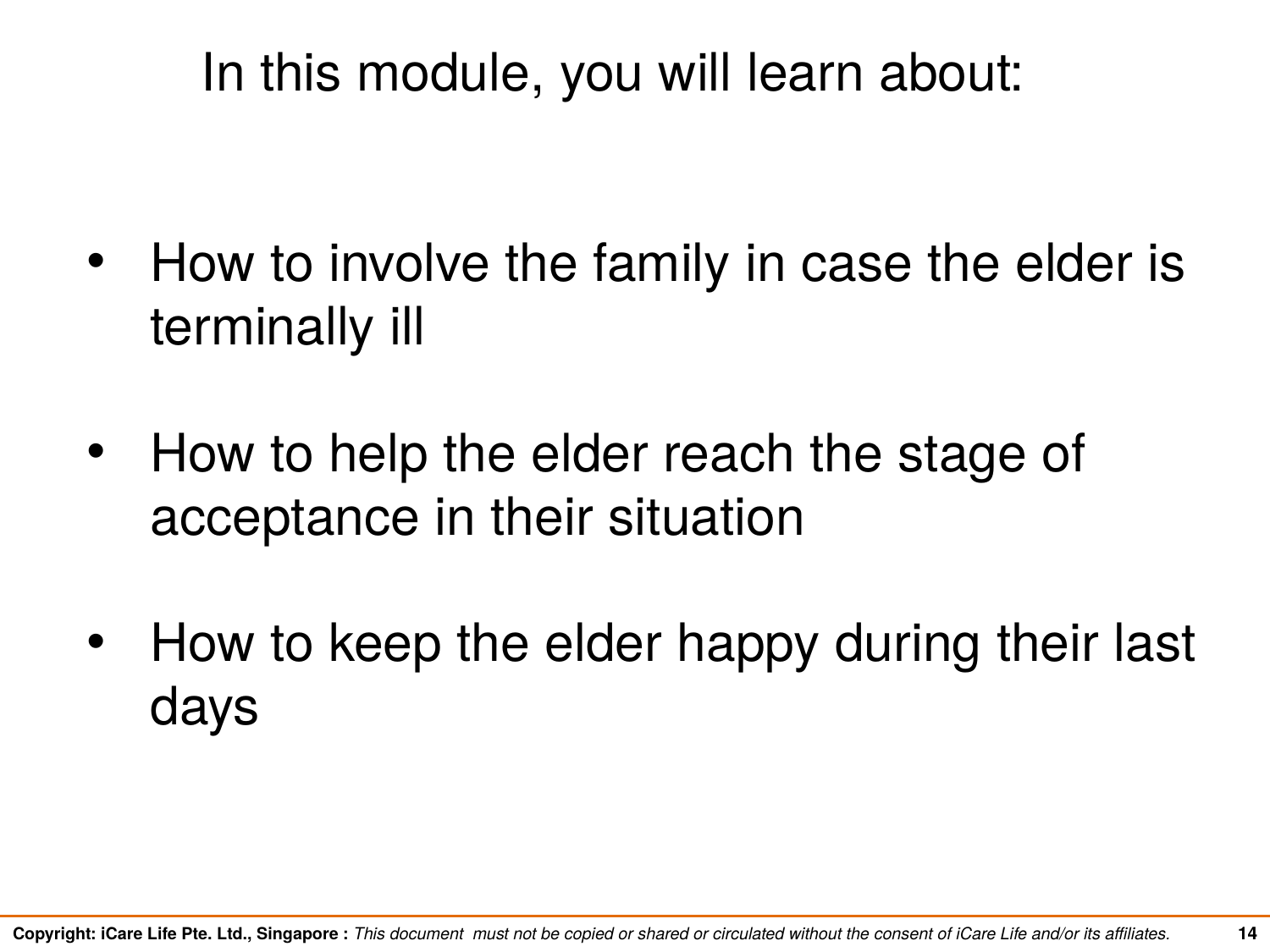

In this module, you will learn about:
How to involve the family in case the elder is terminally ill

How to help the elder reach the stage of acceptance in their situation

How to keep the elder happy during their last days
14
Copyright: iCare Life Pte. Ltd., Singapore : This document  must not be copied or shared or circulated without the consent of iCare Life and/or its affiliates.